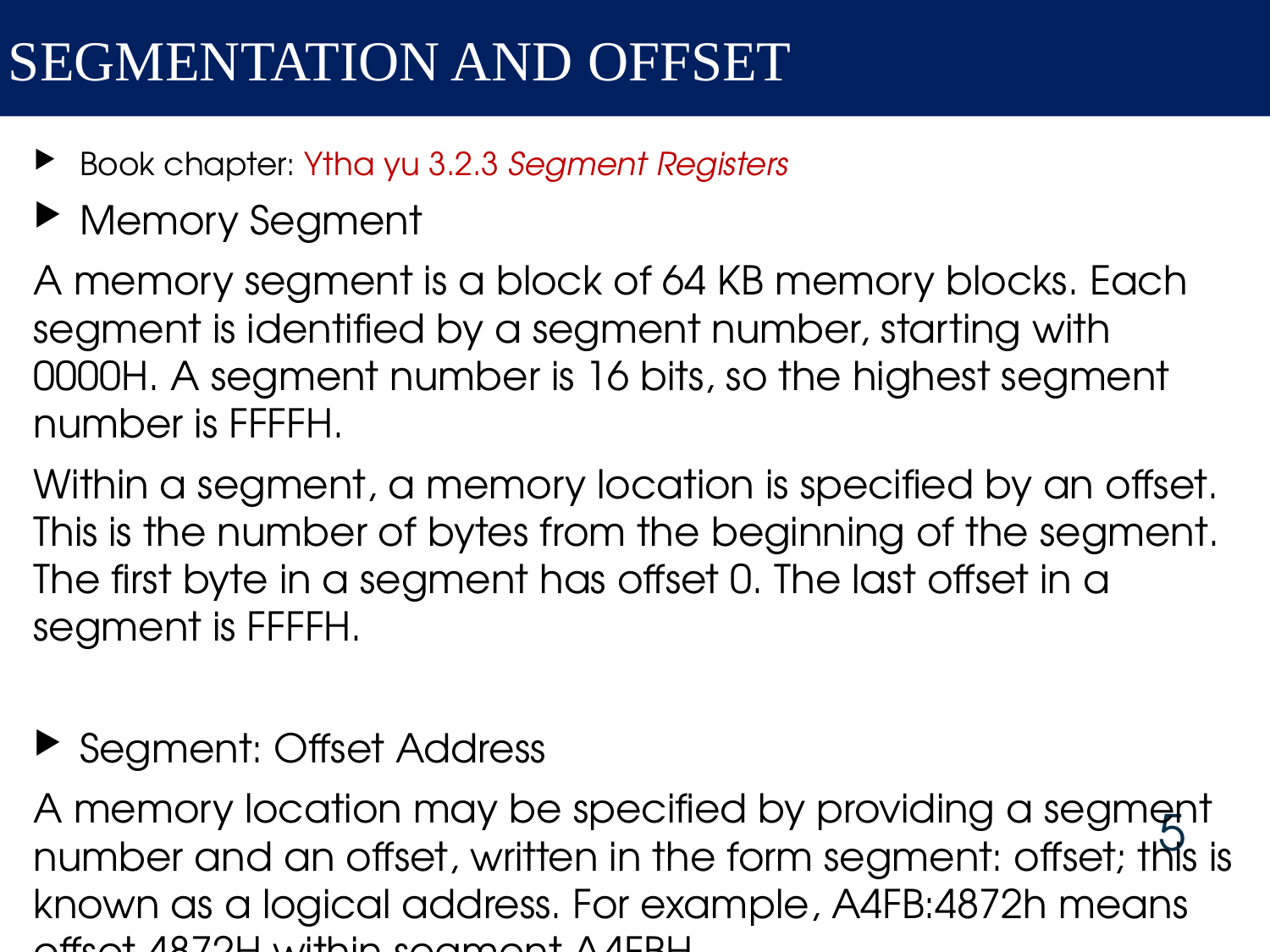

# Segmentation and offset
Book chapter: Ytha yu 3.2.3 Segment Registers
Memory Segment
A memory segment is a block of 64 KB memory blocks. Each segment is identified by a segment number, starting with 0000H. A segment number is 16 bits, so the highest segment number is FFFFH.
Within a segment, a memory location is specified by an offset. This is the number of bytes from the beginning of the segment. The first byte in a segment has offset 0. The last offset in a segment is FFFFH.

Segment: Offset Address
A memory location may be specified by providing a segment number and an offset, written in the form segment: offset; this is known as a logical address. For example, A4FB:4872h means offset 4872H within segment A4FBH.

5